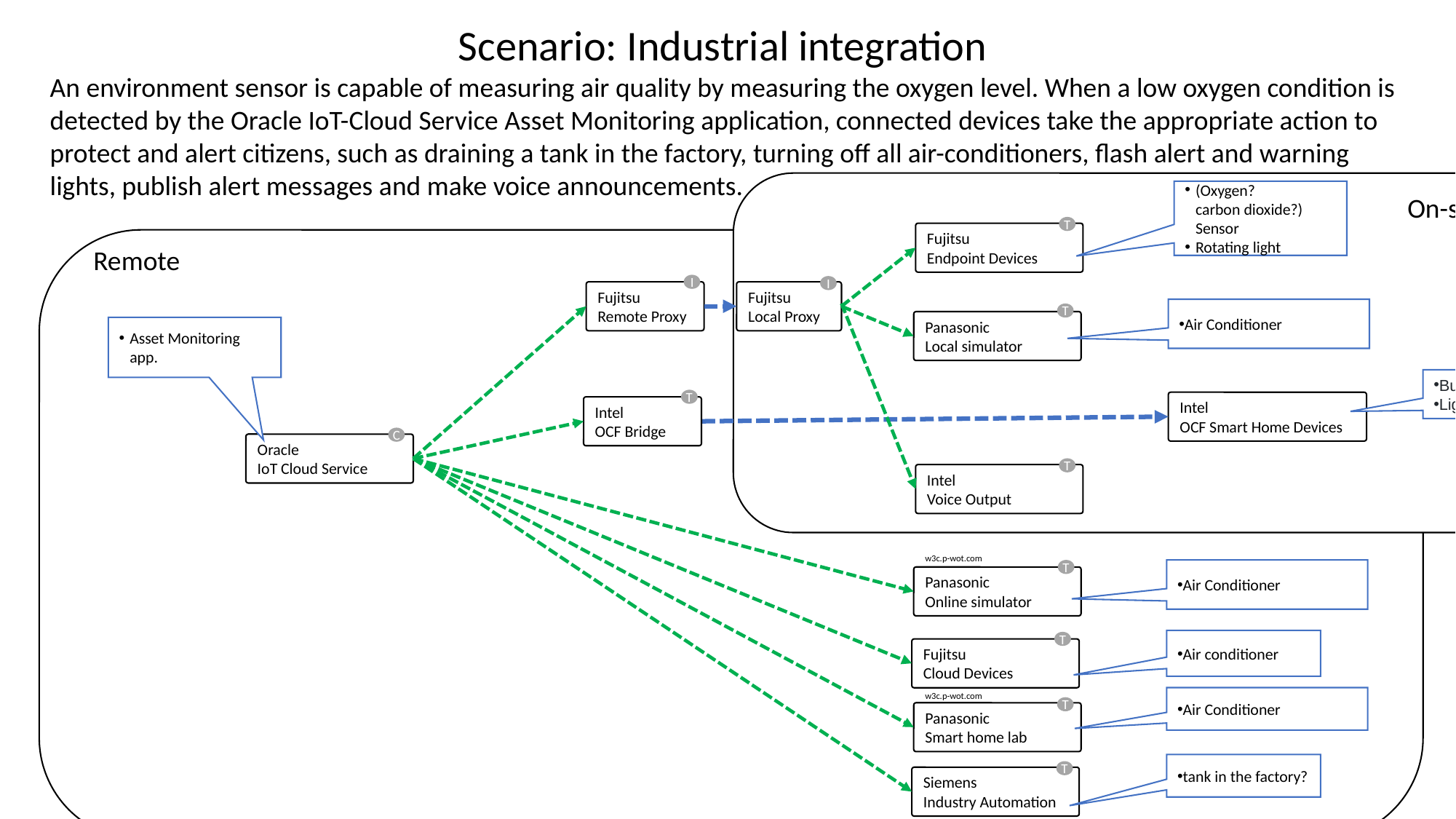

Scenario: Industrial integration
An environment sensor is capable of measuring air quality by measuring the oxygen level. When a low oxygen condition is detected by the Oracle IoT-Cloud Service Asset Monitoring application, connected devices take the appropriate action to protect and alert citizens, such as draining a tank in the factory, turning off all air-conditioners, flash alert and warning lights, publish alert messages and make voice announcements.

(Oxygen?
carbon dioxide?) Sensor
Rotating light
On-site Things
T
Fujitsu
Endpoint Devices

Remote
I
I
Fujitsu
Remote Proxy
Fujitsu
Local Proxy
Air Conditioner
T
Panasonic
Local simulator
Asset Monitoring app.
Buzzer
Light
T
Intel
OCF Smart Home Devices
Intel
OCF Bridge
C
Oracle
IoT Cloud Service
T
Intel
Voice Output
w3c.p-wot.com
T
Air Conditioner
Panasonic
Online simulator
Air conditioner
T
Fujitsu
Cloud Devices
w3c.p-wot.com
Air Conditioner
T
Panasonic
Smart home lab
tank in the factory?
T
Siemens
Industry Automation